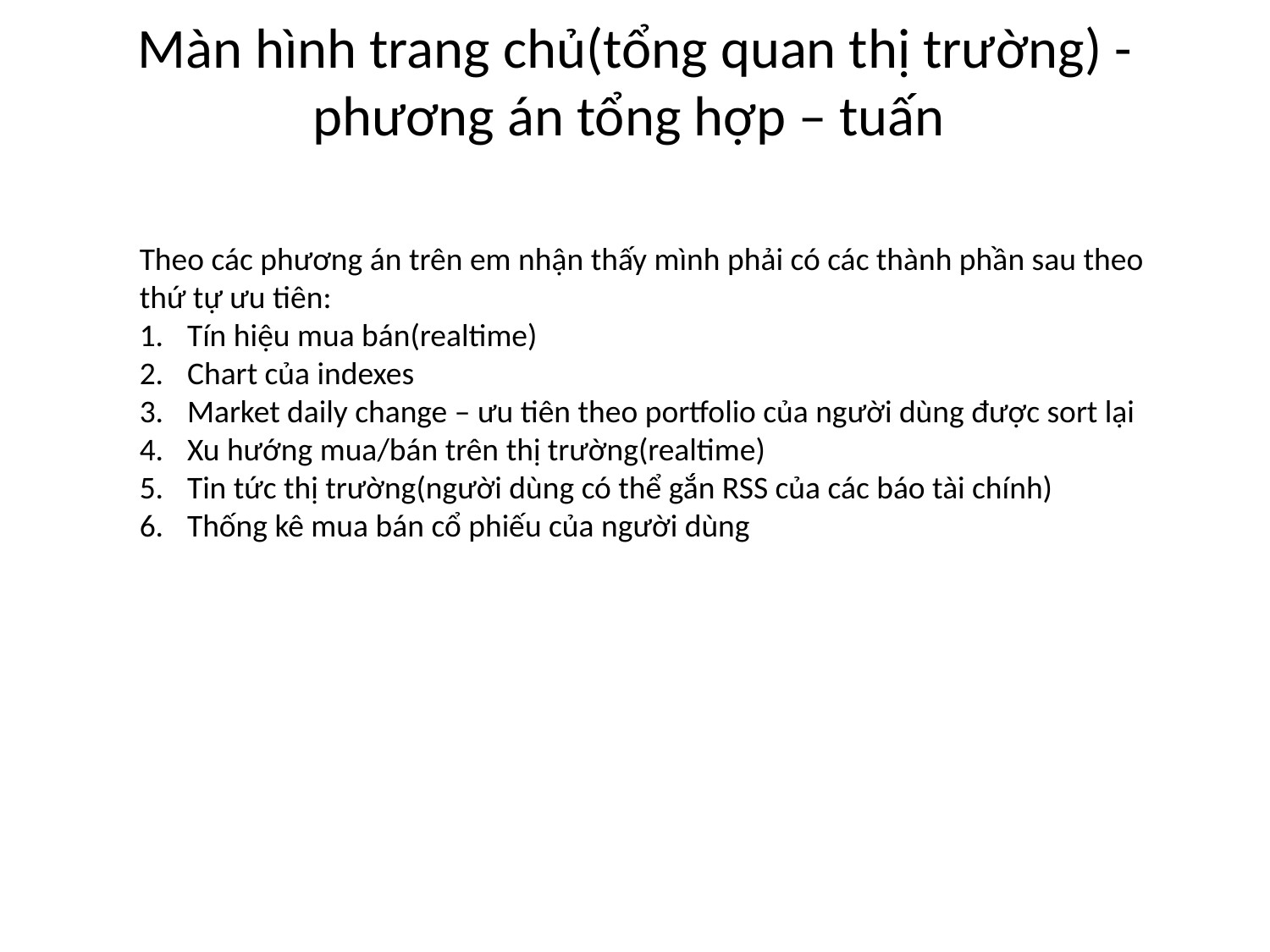

# Màn hình trang chủ(tổng quan thị trường) - phương án tổng hợp – tuấn
Theo các phương án trên em nhận thấy mình phải có các thành phần sau theo thứ tự ưu tiên:
Tín hiệu mua bán(realtime)
Chart của indexes
Market daily change – ưu tiên theo portfolio của người dùng được sort lại
Xu hướng mua/bán trên thị trường(realtime)
Tin tức thị trường(người dùng có thể gắn RSS của các báo tài chính)
Thống kê mua bán cổ phiếu của người dùng